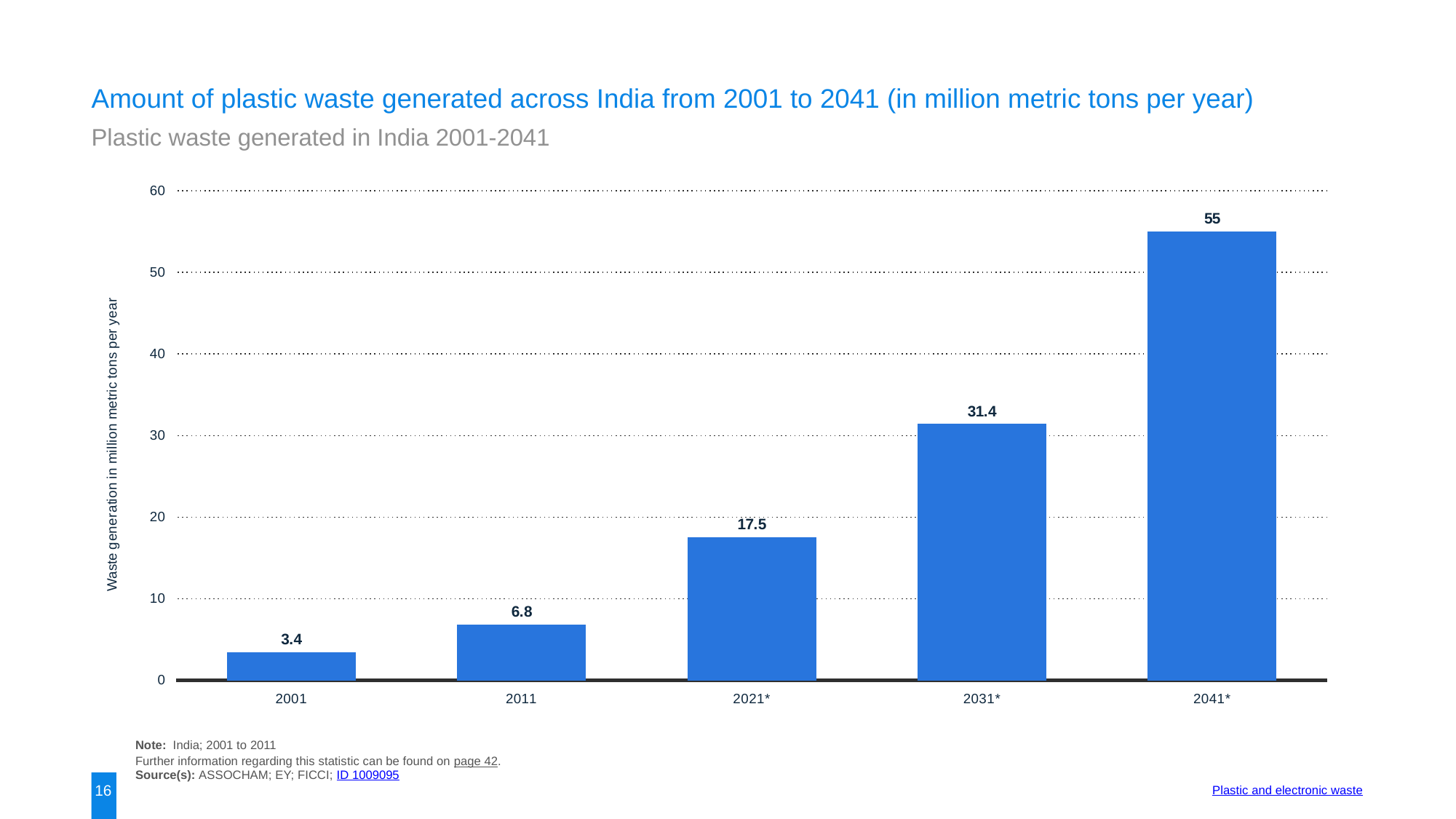

Amount of plastic waste generated across India from 2001 to 2041 (in million metric tons per year)
Plastic waste generated in India 2001-2041

### Chart

| Category | data |
|---|---|
| 2001 | 3.4 |
| 2011 | 6.8 |
| 2021* | 17.5 |
| 2031* | 31.4 |
| 2041* | 55.0 |
Note:  India; 2001 to 2011
Further information regarding this statistic can be found on page 42.
Source(s): ASSOCHAM; EY; FICCI; ID 1009095

16
Plastic and electronic waste